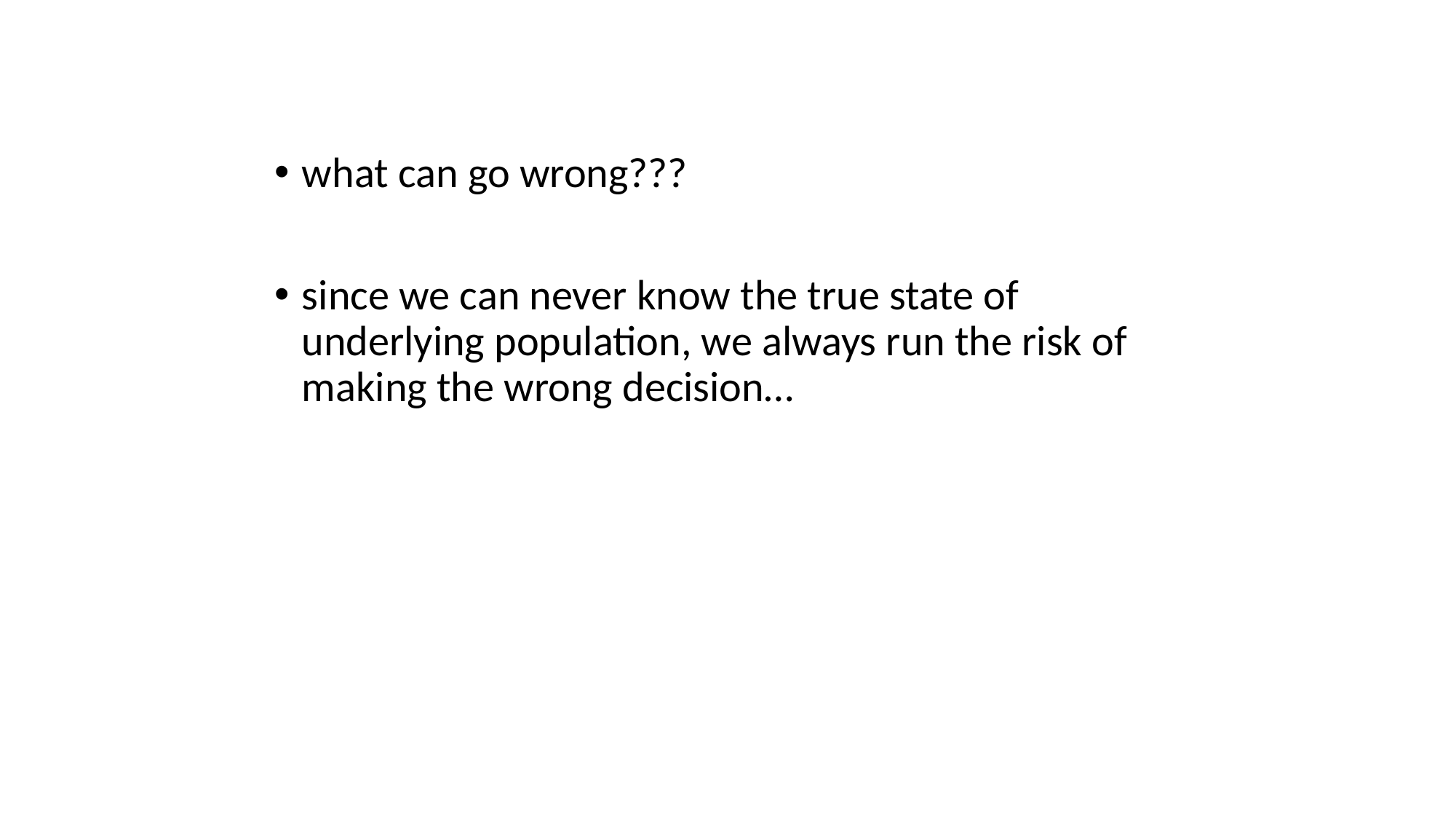

what can go wrong???

since we can never know the true state of underlying population, we always run the risk of making the wrong decision…